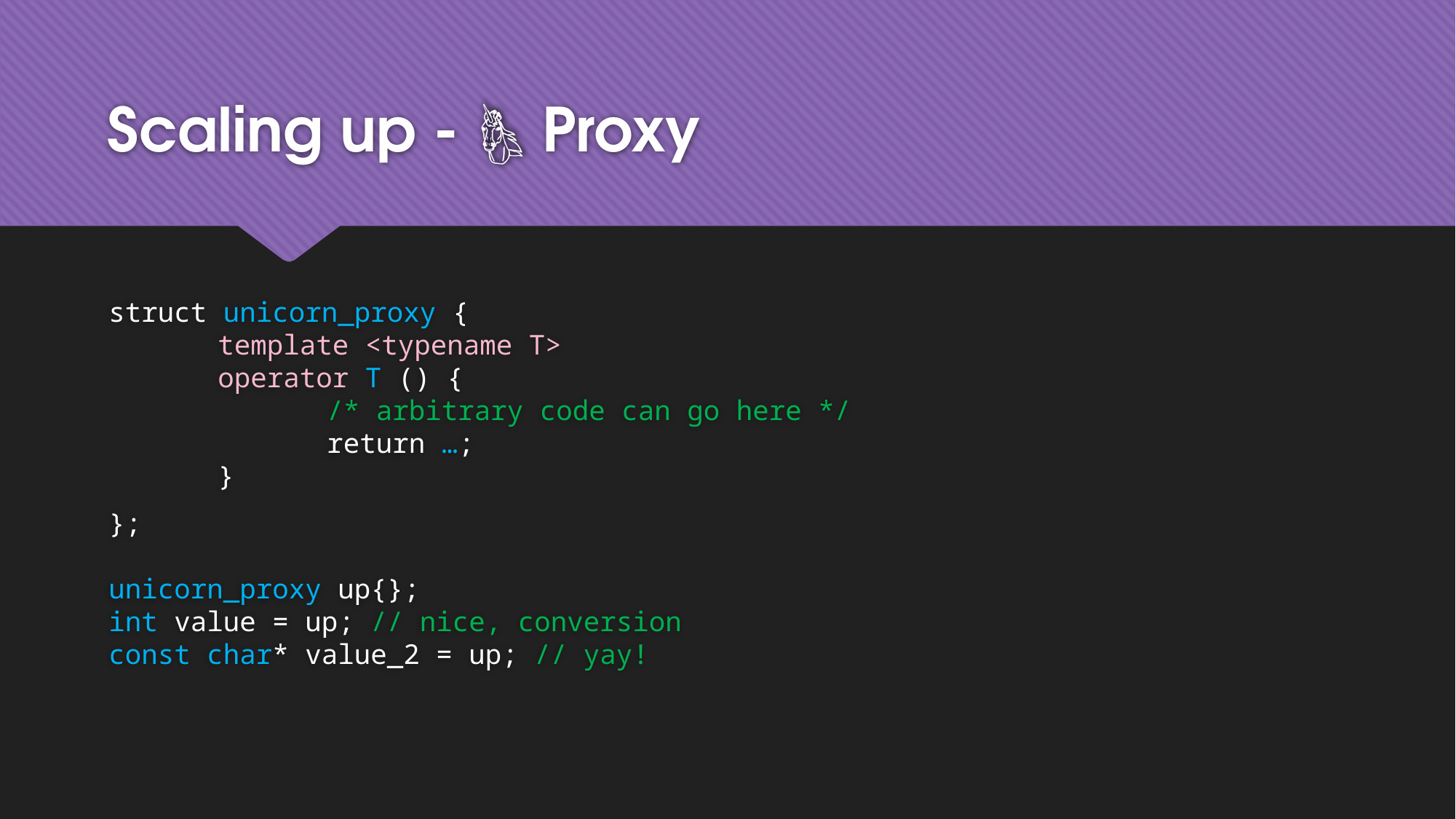

# Scaling up - 🦄 Proxy
struct unicorn_proxy {
	template <typename T>
	operator T () {
		/* arbitrary code can go here */
		return …;
	}
};
unicorn_proxy up{};
int value = up; // nice, conversion
const char* value_2 = up; // yay!